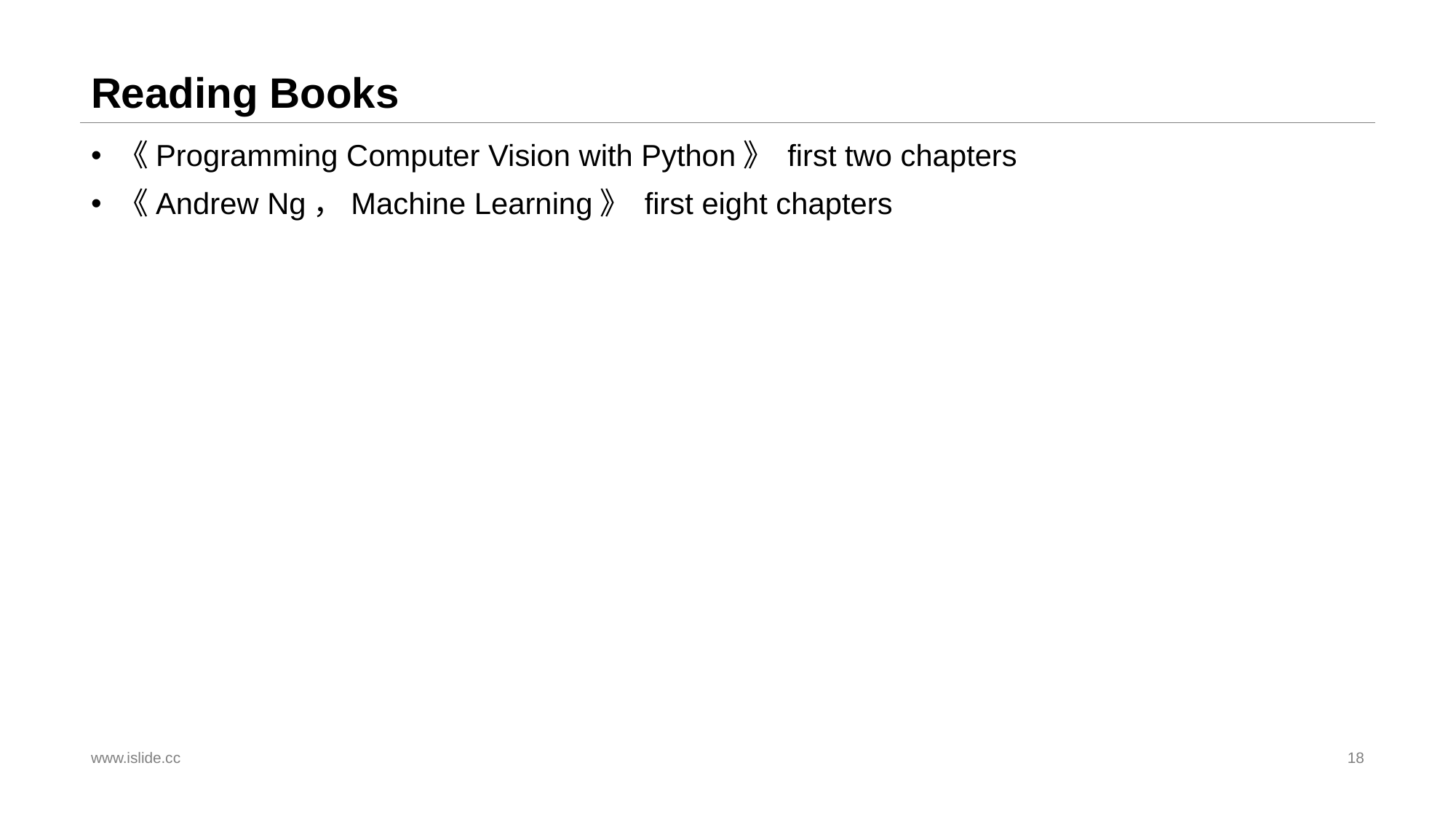

# Reading Books
《Programming Computer Vision with Python》 first two chapters
《Andrew Ng，Machine Learning》 first eight chapters

www.islide.cc
18